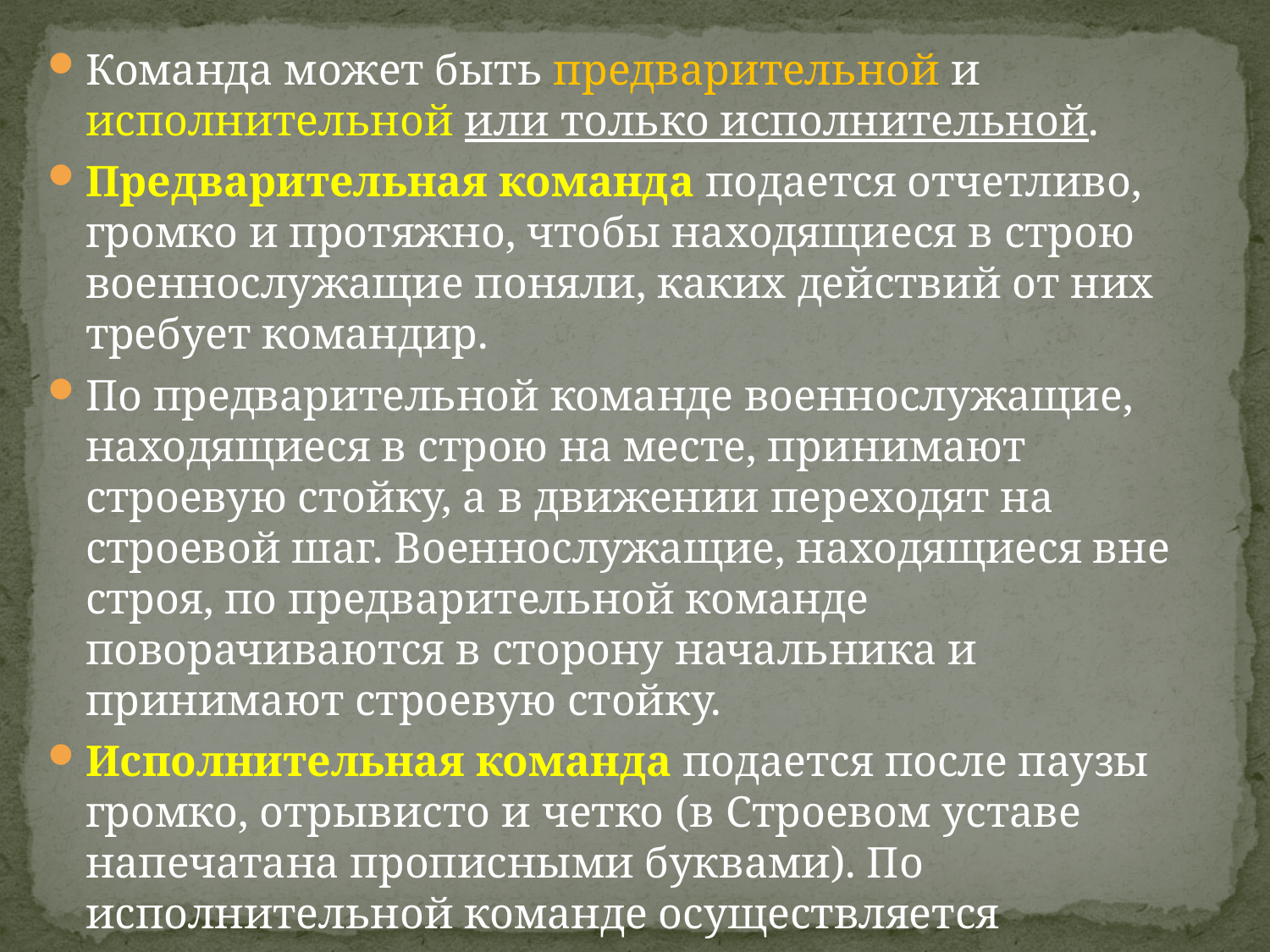

Команда может быть предварительной и исполнительной или только исполнительной.
Предварительная команда подается отчетливо, громко и протяжно, чтобы находящиеся в строю военнослужащие поняли, каких действий от них требует командир.
По предварительной команде военнослужащие, находящиеся в строю на месте, принимают строевую стойку, а в движении переходят на строевой шаг. Военнослужащие, находящиеся вне строя, по предварительной команде поворачиваются в сторону начальника и принимают строевую стойку.
Исполнительная команда подается после паузы громко, отрывисто и четко (в Строевом уставе напечатана прописными буквами). По исполнительной команде осуществляется немедленное и точное ее выполнение.